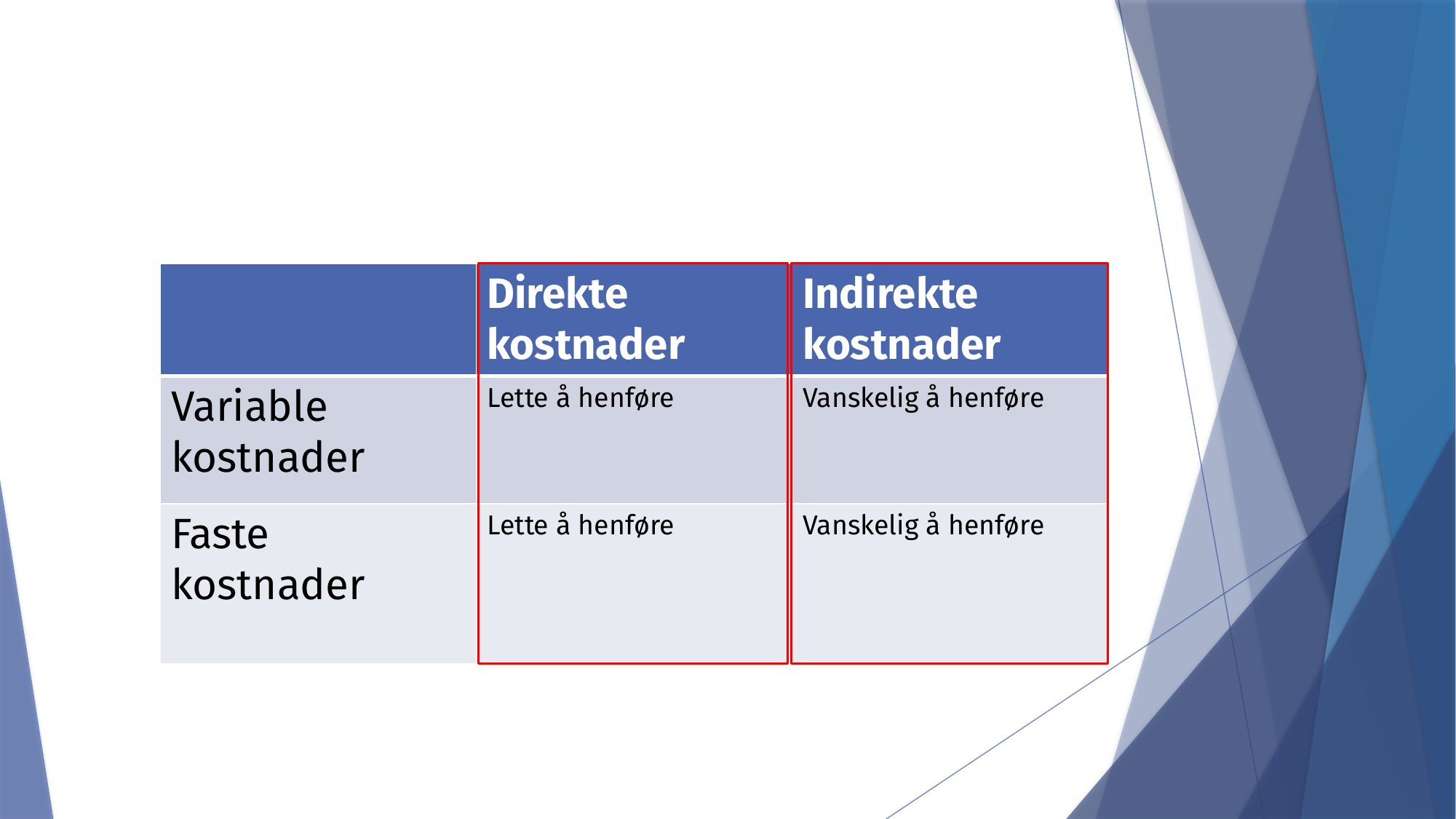

|  | Direkte kostnader | Indirekte kostnader |
| --- | --- | --- |
| Variable kostnader | Lette å henføre | Vanskelig å henføre |
| Faste kostnader | Lette å henføre | Vanskelig å henføre |